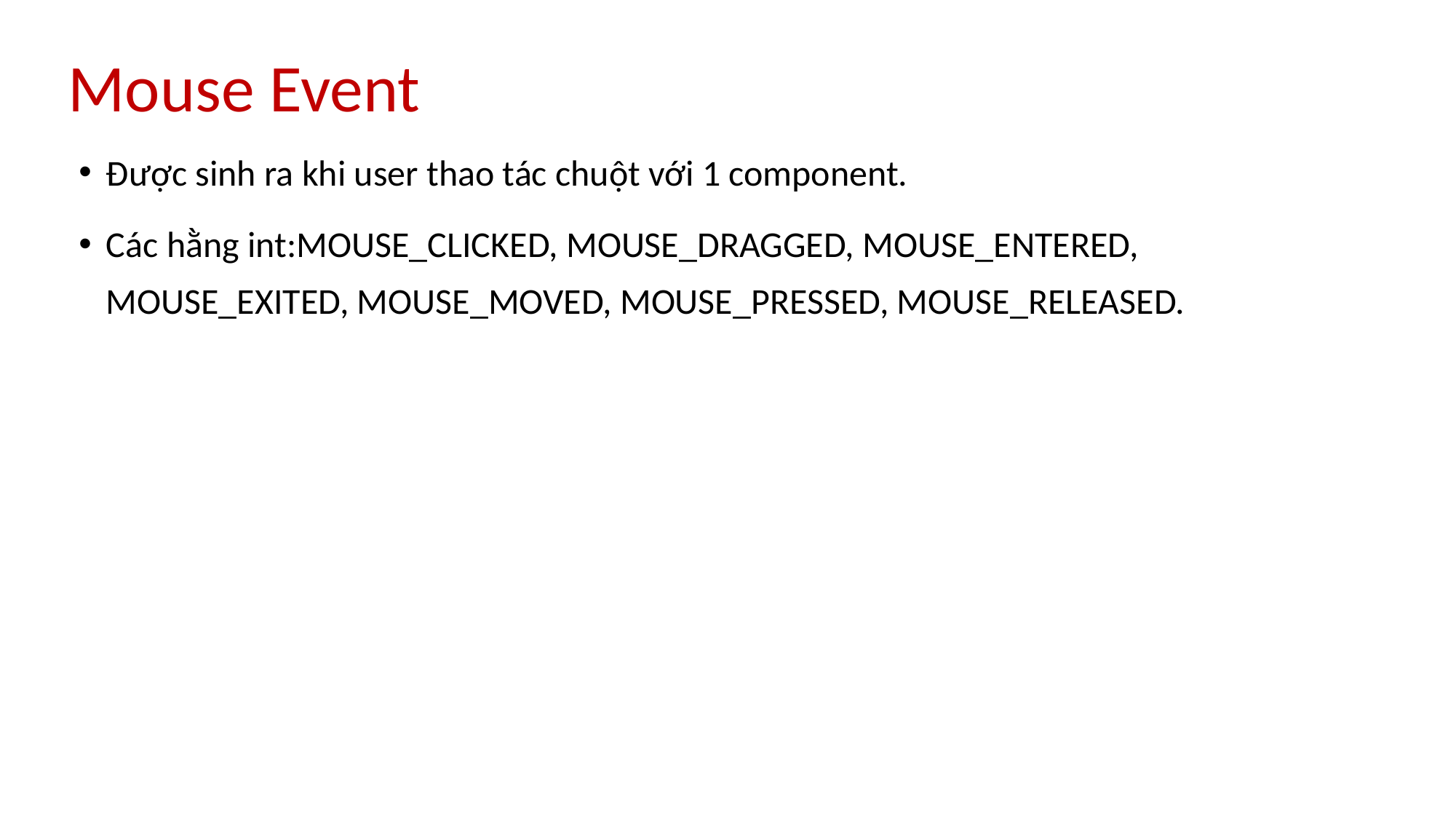

# Mouse Event
Được sinh ra khi user thao tác chuột với 1 component.
Các hằng int:MOUSE_CLICKED, MOUSE_DRAGGED, MOUSE_ENTERED, MOUSE_EXITED, MOUSE_MOVED, MOUSE_PRESSED, MOUSE_RELEASED.